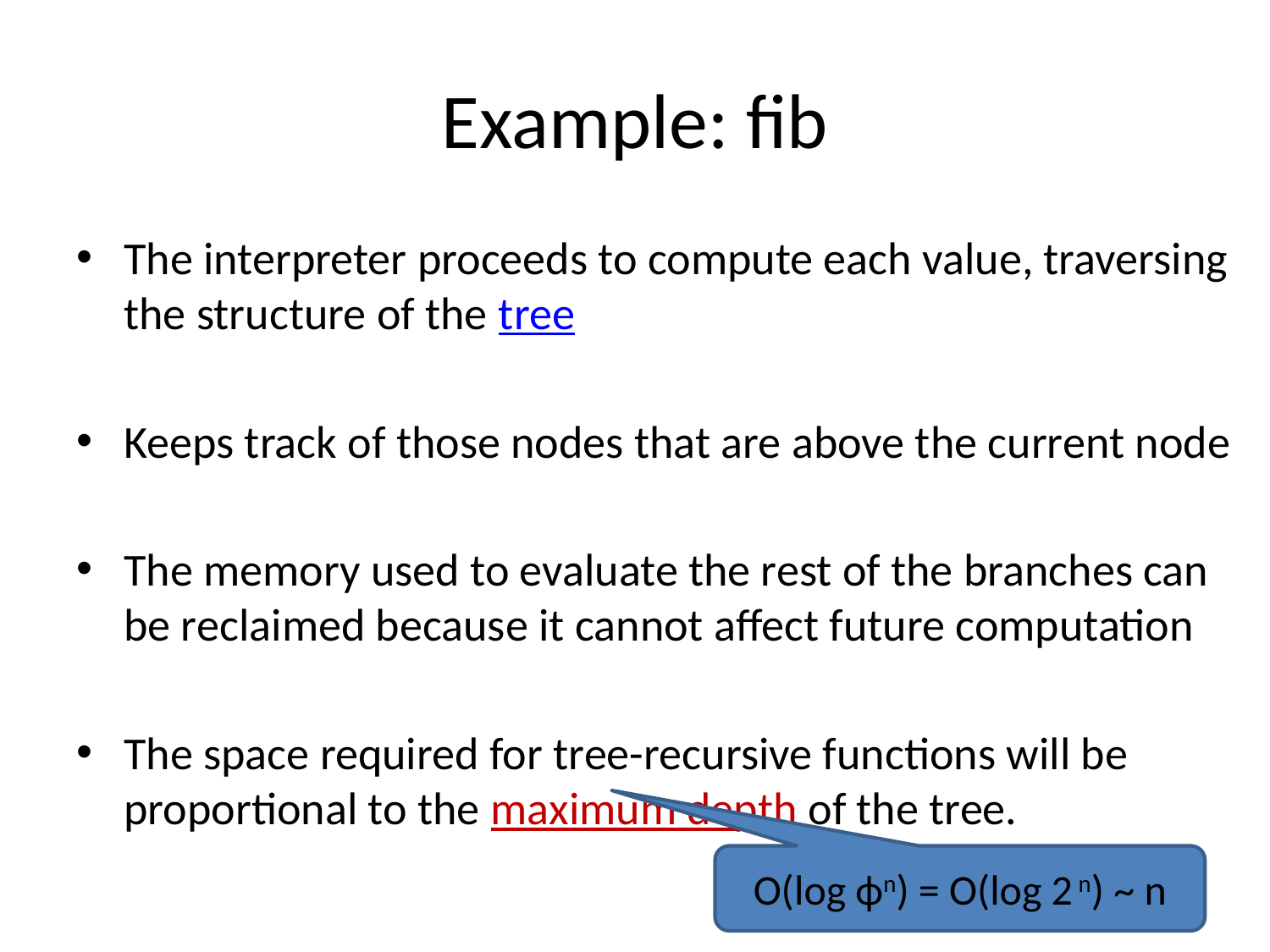

# Example: fib
The interpreter proceeds to compute each value, traversing the structure of the tree

Keeps track of those nodes that are above the current node

The memory used to evaluate the rest of the branches can be reclaimed because it cannot affect future computation

The space required for tree-recursive functions will be proportional to the maximum depth of the tree.
O(log ϕn) = O(log 2 n) ~ n
21